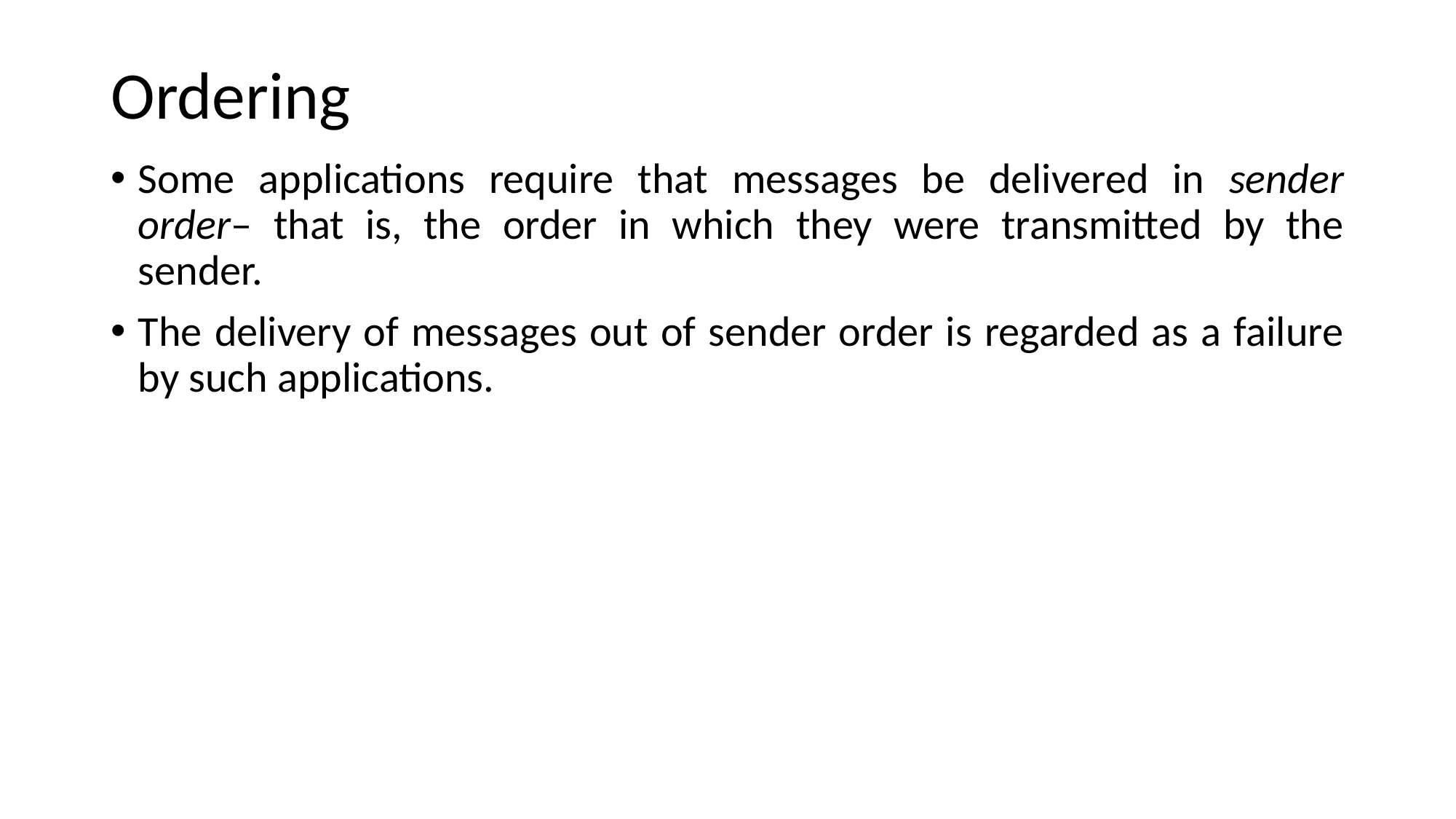

# Ordering
Some applications require that messages be delivered in sender order– that is, the order in which they were transmitted by the sender.
The delivery of messages out of sender order is regarded as a failure by such applications.